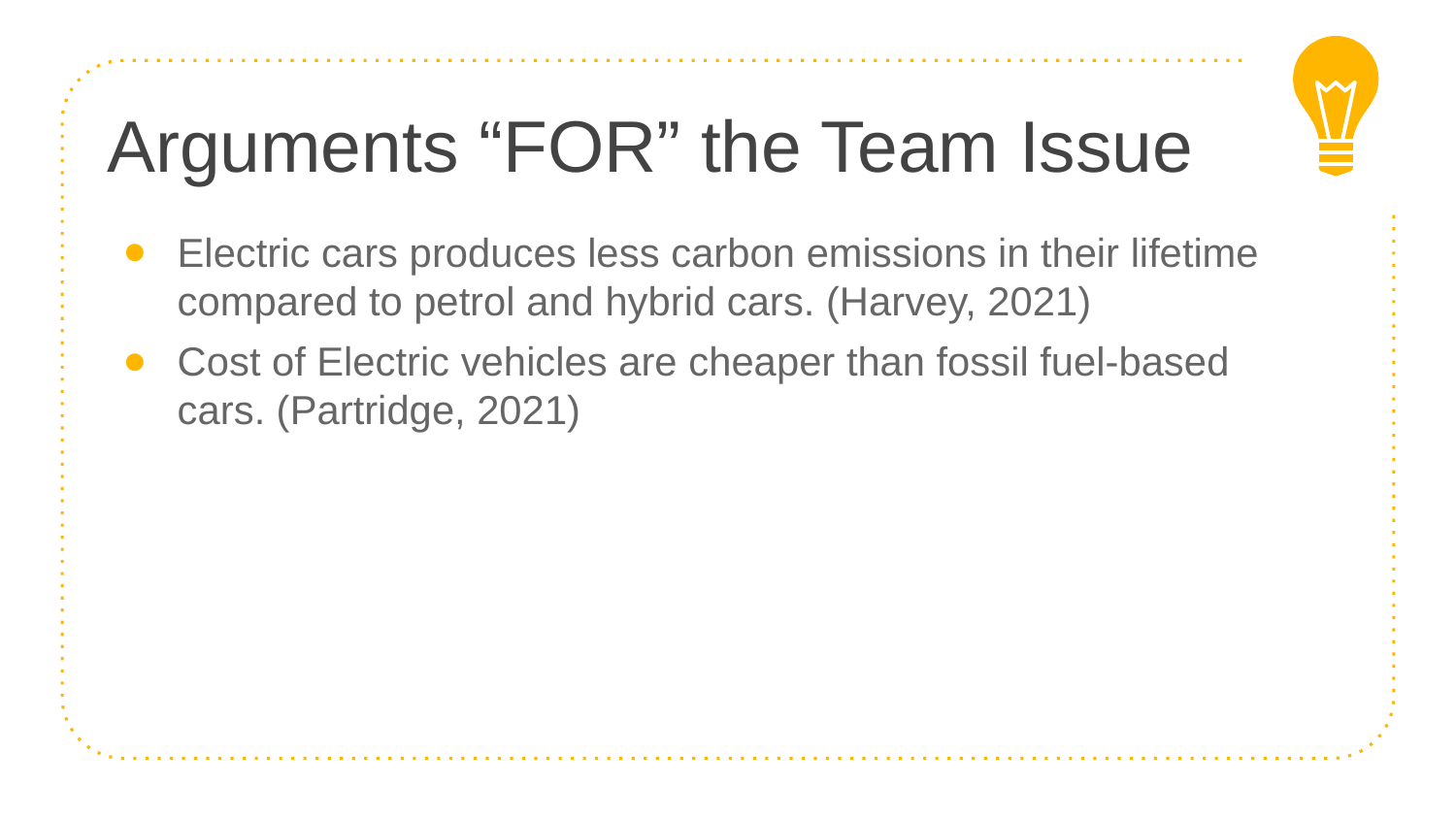

Arguments “FOR” the Team Issue
Electric cars produces less carbon emissions in their lifetime compared to petrol and hybrid cars. (Harvey, 2021)
Cost of Electric vehicles are cheaper than fossil fuel-based cars. (Partridge, 2021)